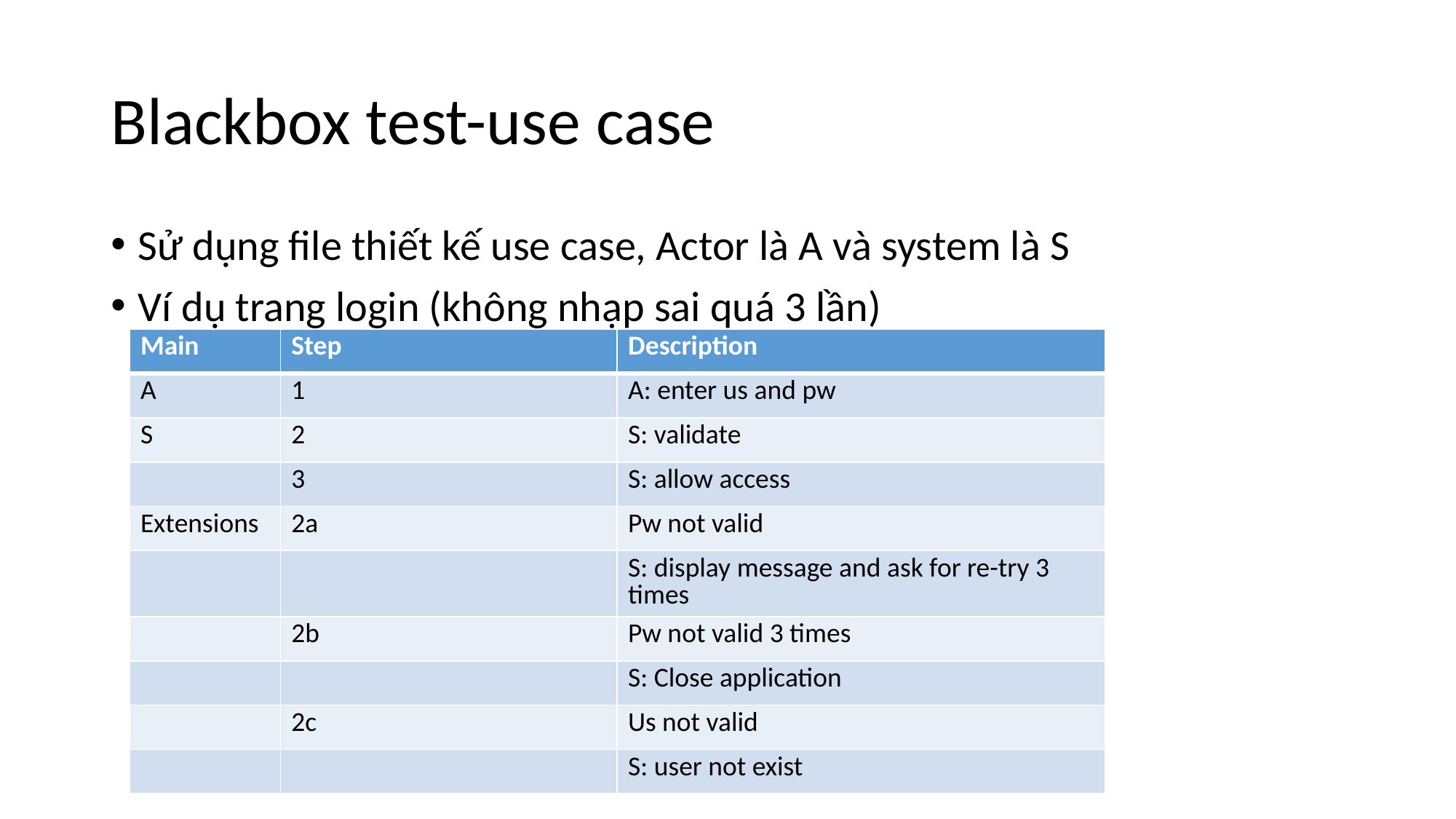

# Blackbox test-use case
Sử dụng file thiết kế use case, Actor là A và system là S
Ví dụ trang login (không nhạp sai quá 3 lần)

| Main | Step | Description |
| --- | --- | --- |
| A | 1 | A: enter us and pw |
| S | 2 | S: validate |
|  | 3 | S: allow access |
| Extensions | 2a | Pw not valid |
|  |  | S: display message and ask for re-try 3 times |
|  | 2b | Pw not valid 3 times |
|  |  | S: Close application |
|  | 2c | Us not valid |
|  |  | S: user not exist |